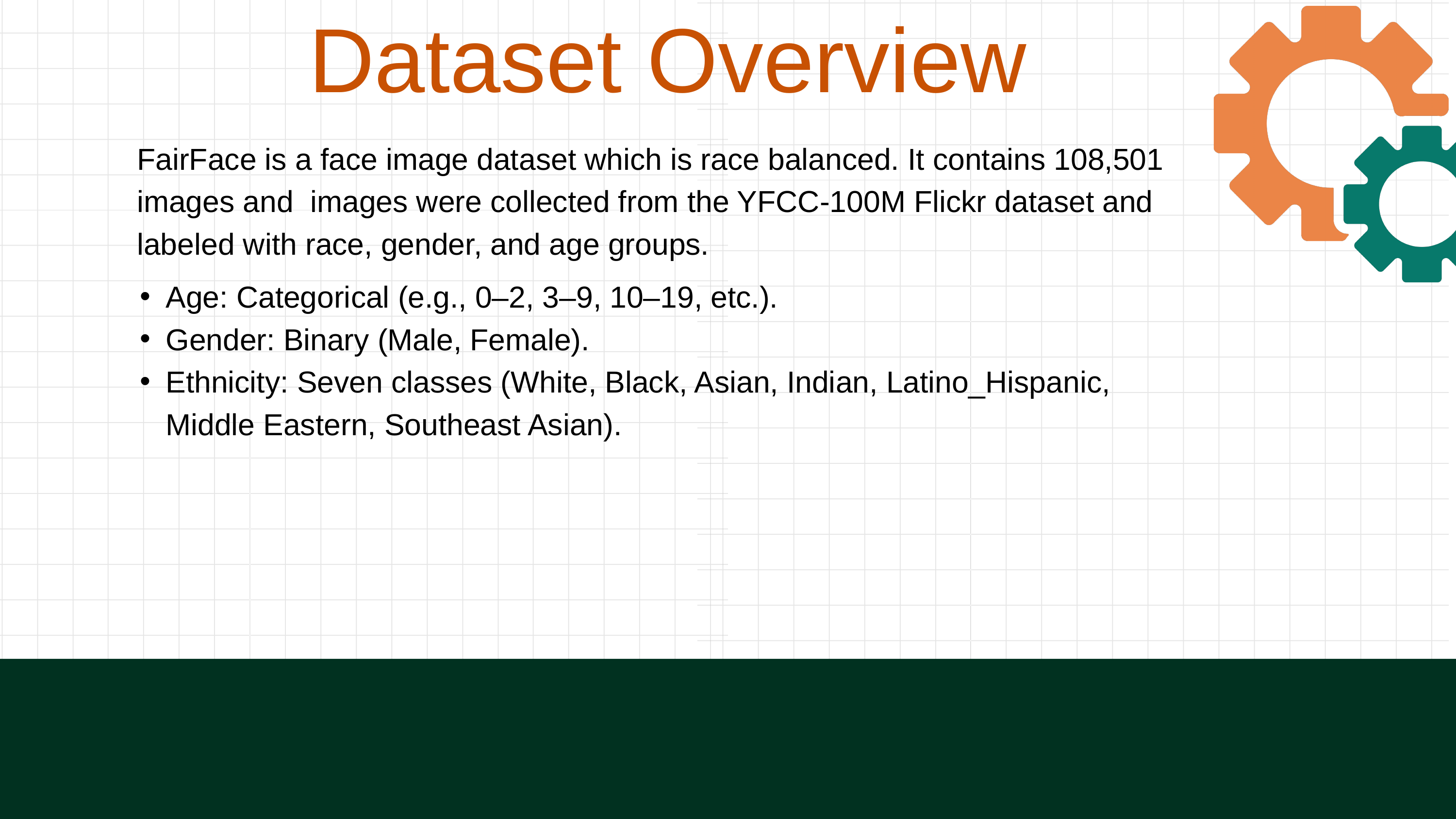

Dataset Overview

FairFace is a face image dataset which is race balanced. It contains 108,501 images and  images were collected from the YFCC-100M Flickr dataset and labeled with race, gender, and age groups.
Age: Categorical (e.g., 0–2, 3–9, 10–19, etc.).
Gender: Binary (Male, Female).
Ethnicity: Seven classes (White, Black, Asian, Indian, Latino_Hispanic, Middle Eastern, Southeast Asian).